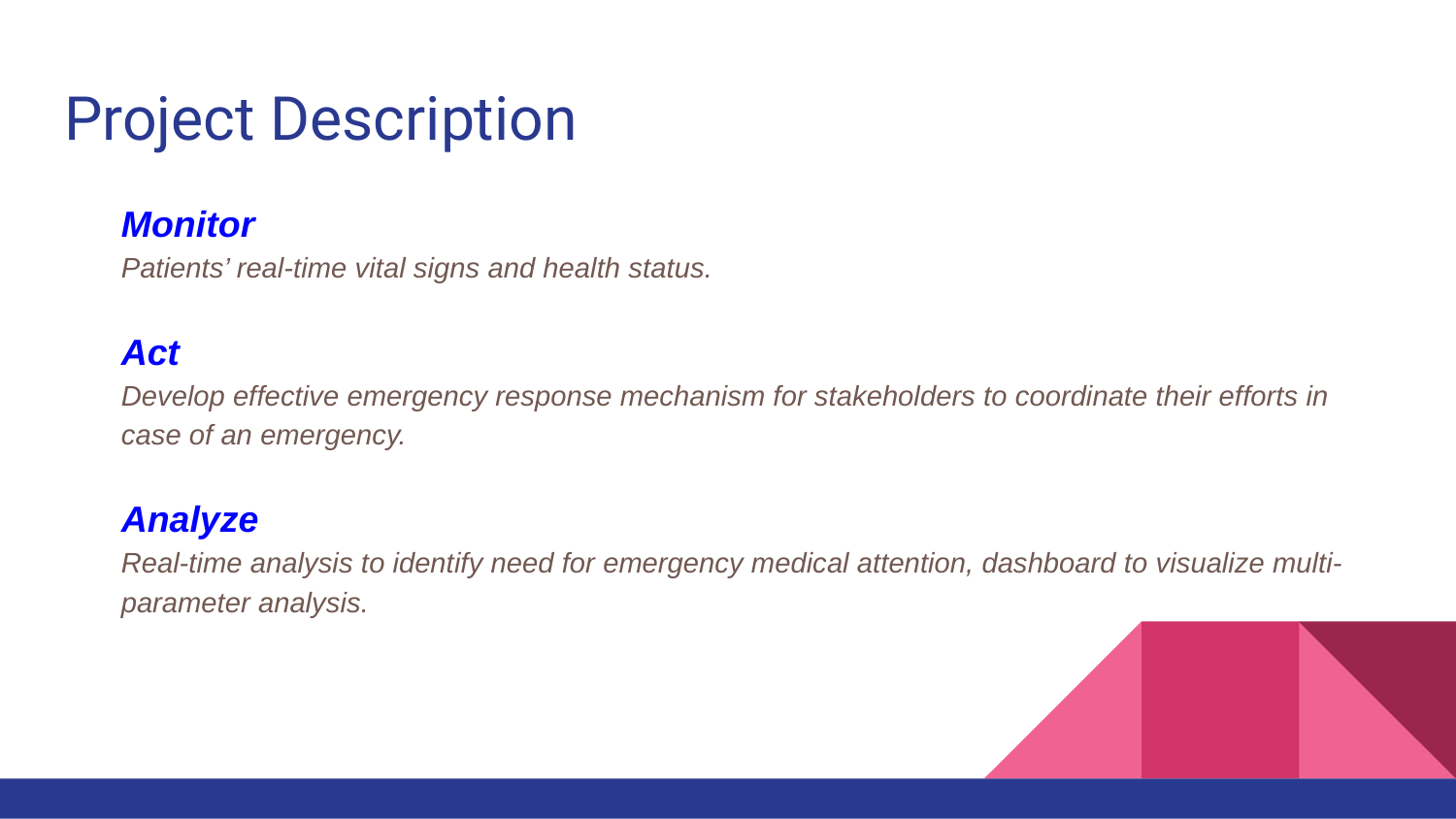

# Project Description
Monitor
Patients’ real-time vital signs and health status.

Act
Develop effective emergency response mechanism for stakeholders to coordinate their efforts in case of an emergency.

Analyze
Real-time analysis to identify need for emergency medical attention, dashboard to visualize multi-parameter analysis.